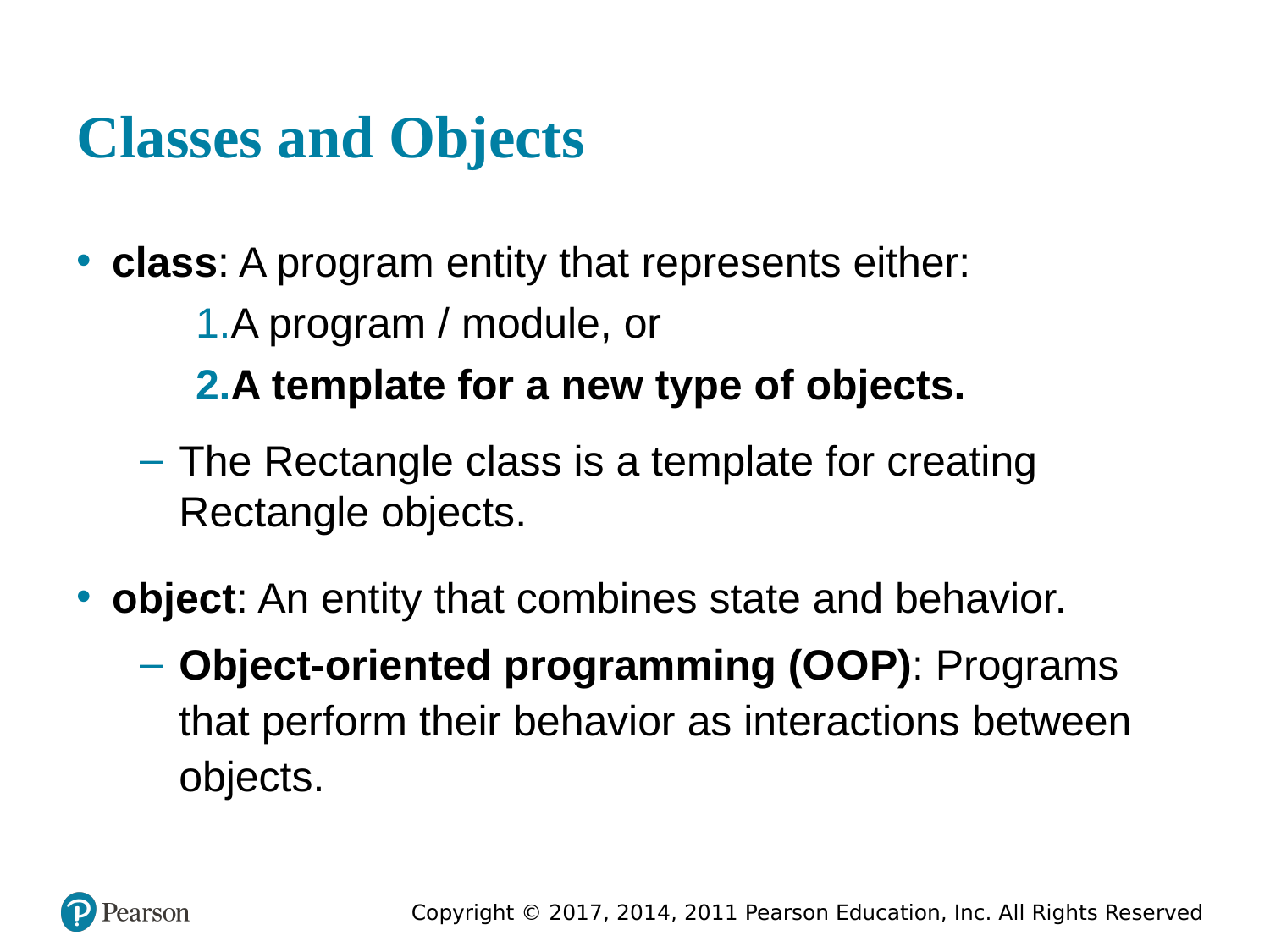

# Classes and Objects
class: A program entity that represents either:
A program / module, or
A template for a new type of objects.
The Rectangle class is a template for creating Rectangle objects.
object: An entity that combines state and behavior.
Object-oriented programming (O O P): Programs that perform their behavior as interactions between objects.